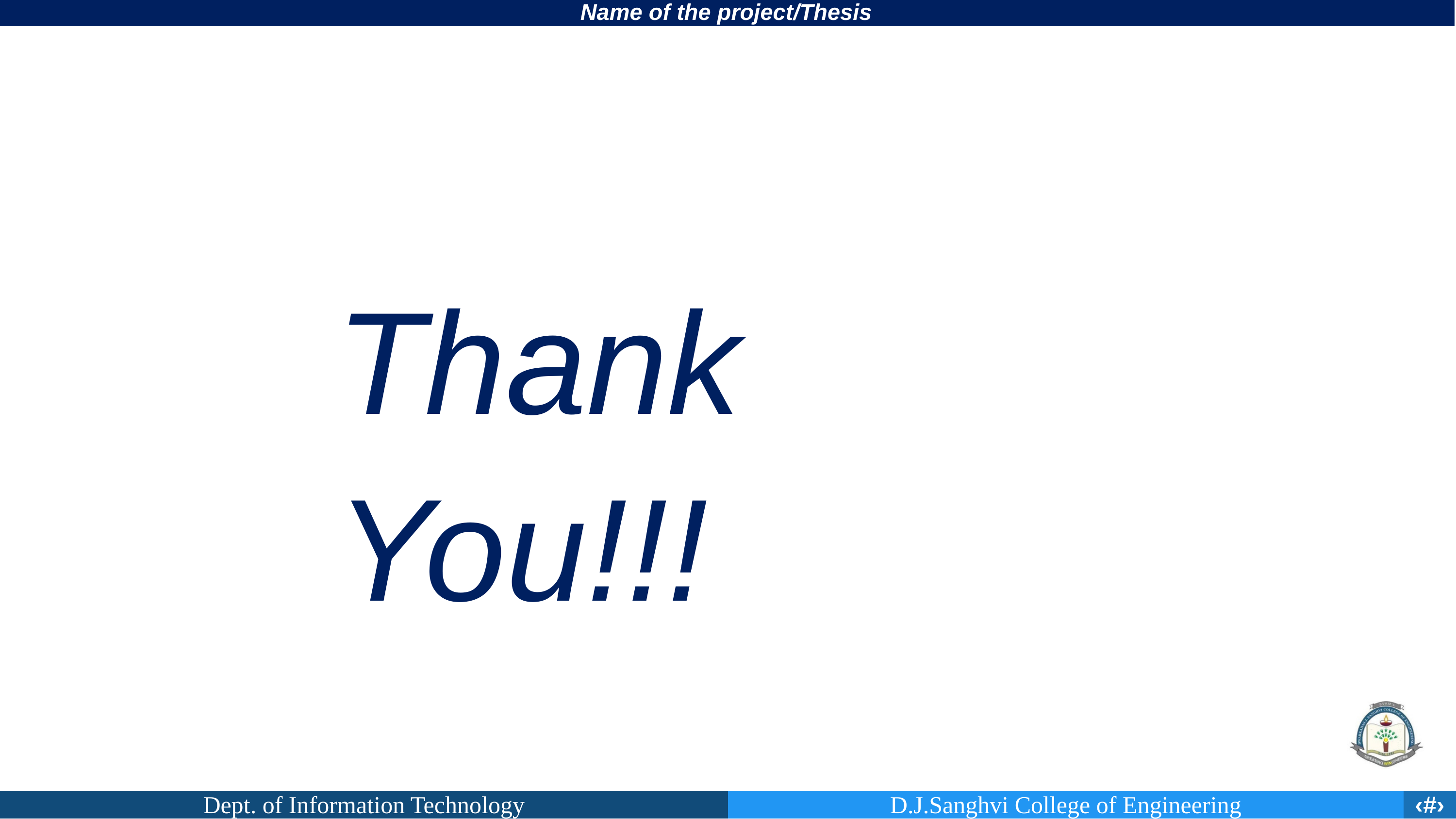

Name of the project/Thesis
Thank You!!!

Dept. of Information Technology

D.J.Sanghvi College of Engineering

‹#›